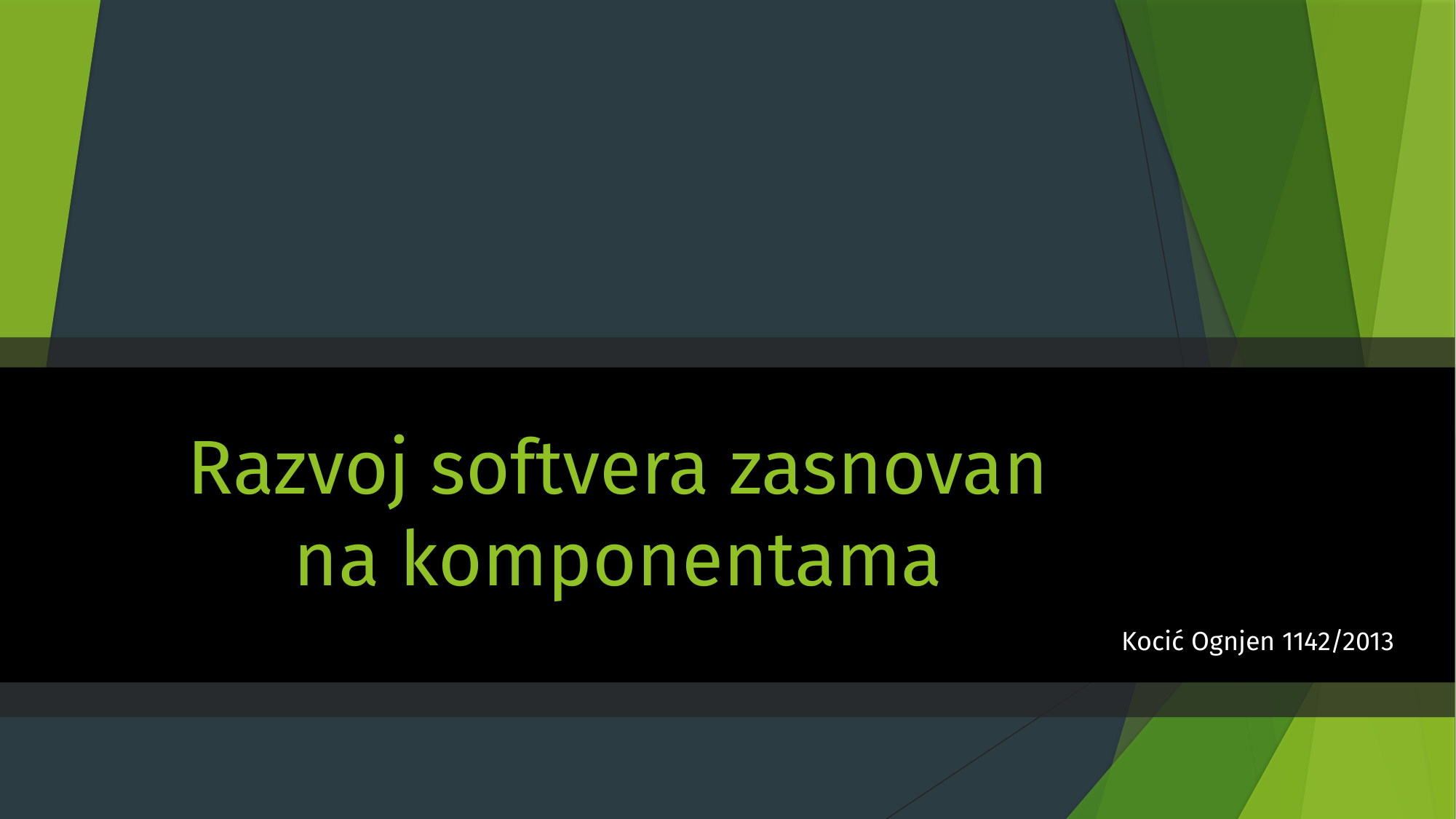

# Razvoj softvera zasnovan na komponentama
Kocić Ognjen 1142/2013